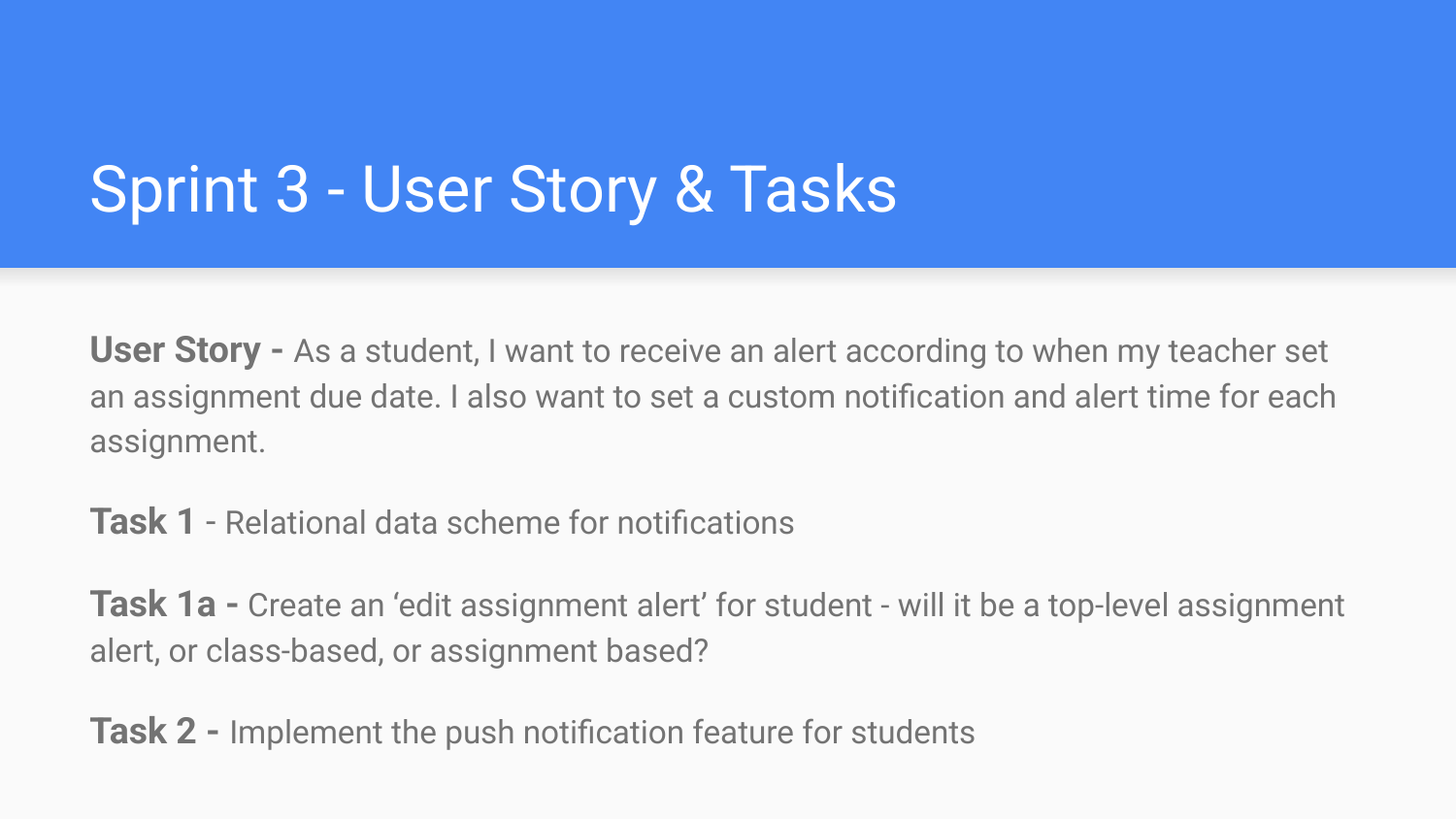

# Sprint 3 - User Story & Tasks
User Story - As a student, I want to receive an alert according to when my teacher set an assignment due date. I also want to set a custom notification and alert time for each assignment.
Task 1 - Relational data scheme for notifications
Task 1a - Create an ‘edit assignment alert’ for student - will it be a top-level assignment alert, or class-based, or assignment based?
Task 2 - Implement the push notification feature for students